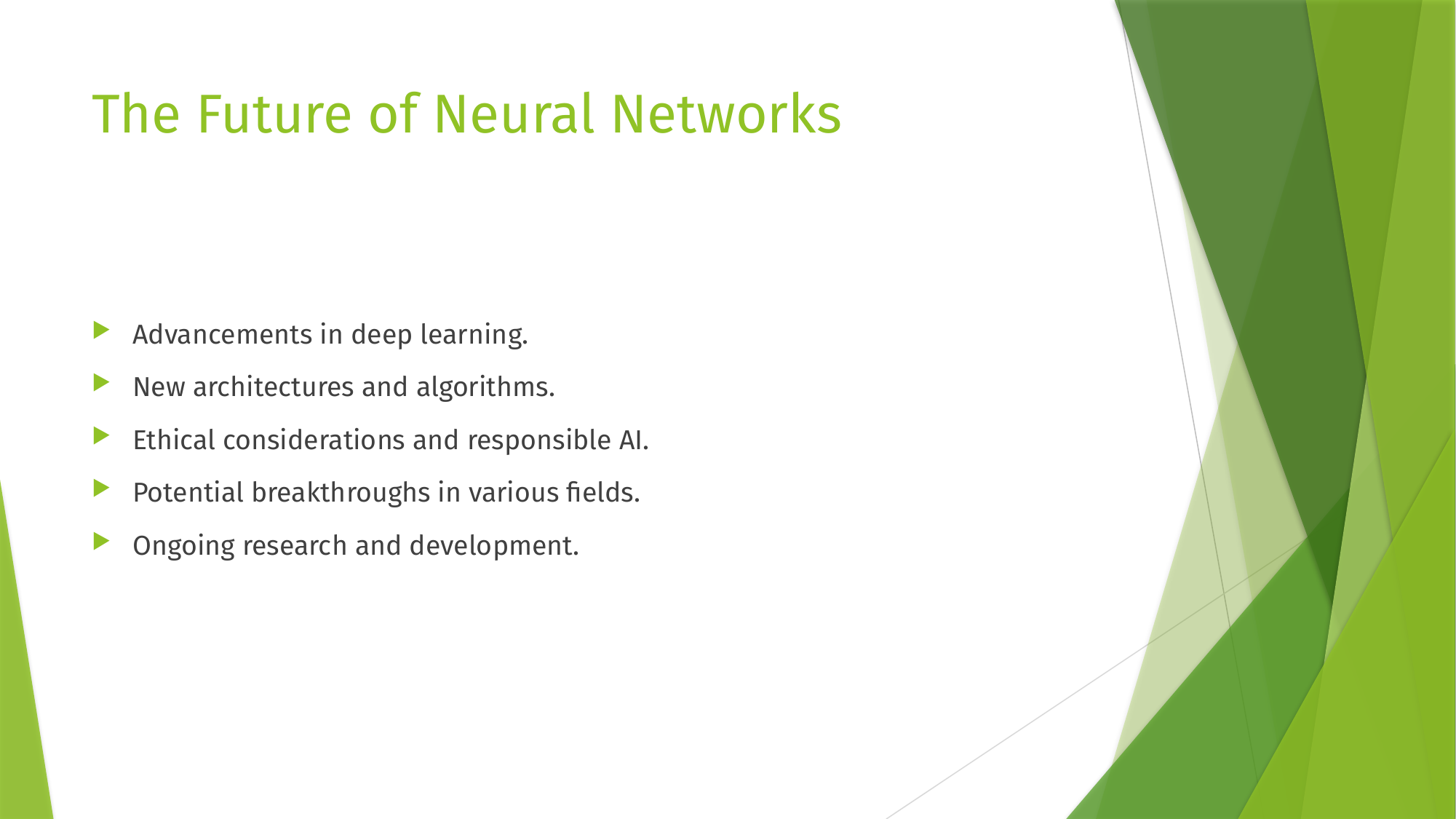

# The Future of Neural Networks

Advancements in deep learning.
New architectures and algorithms.
Ethical considerations and responsible AI.
Potential breakthroughs in various fields.
Ongoing research and development.